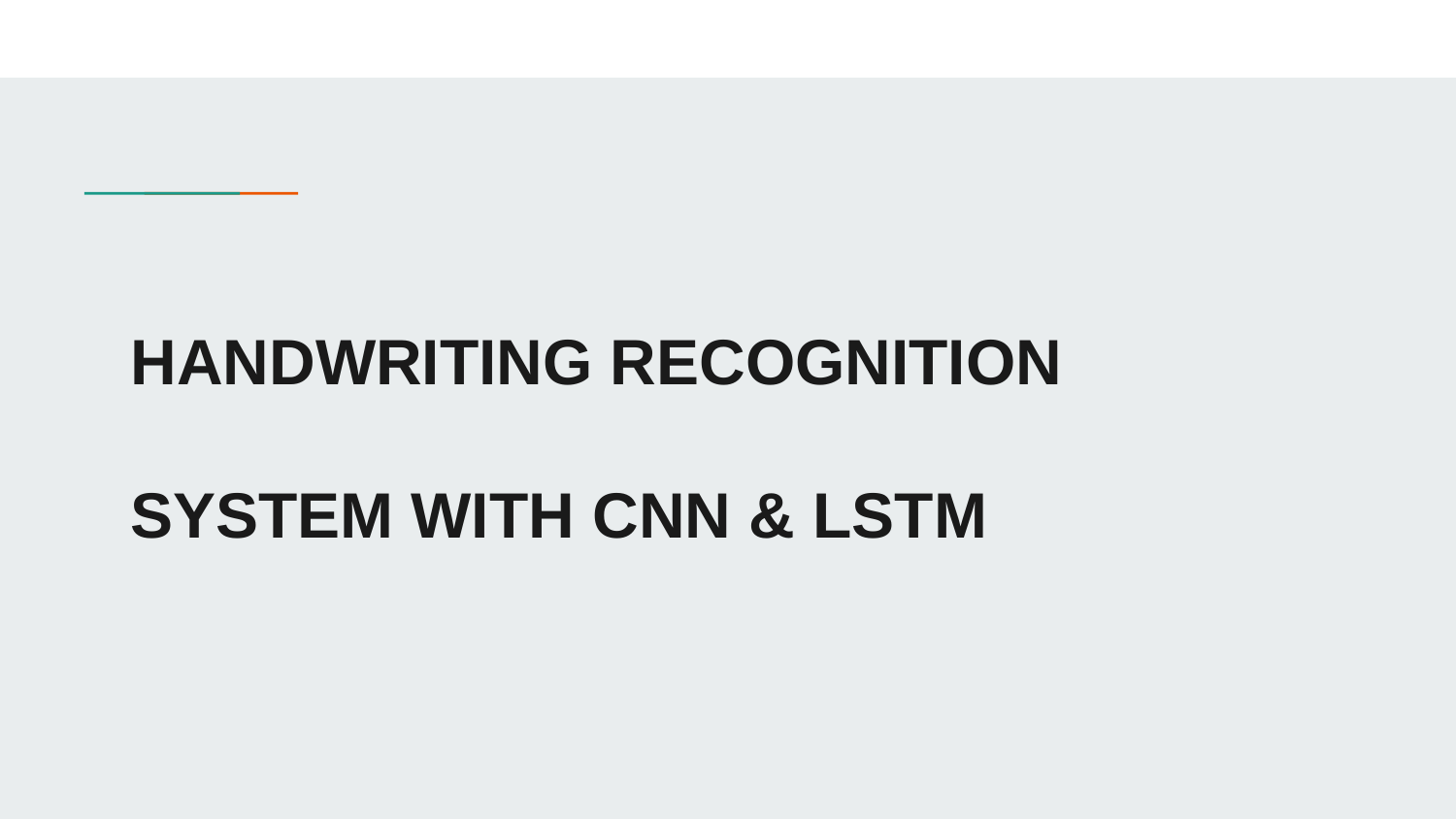

HANDWRITING RECOGNITION

SYSTEM WITH CNN & LSTM